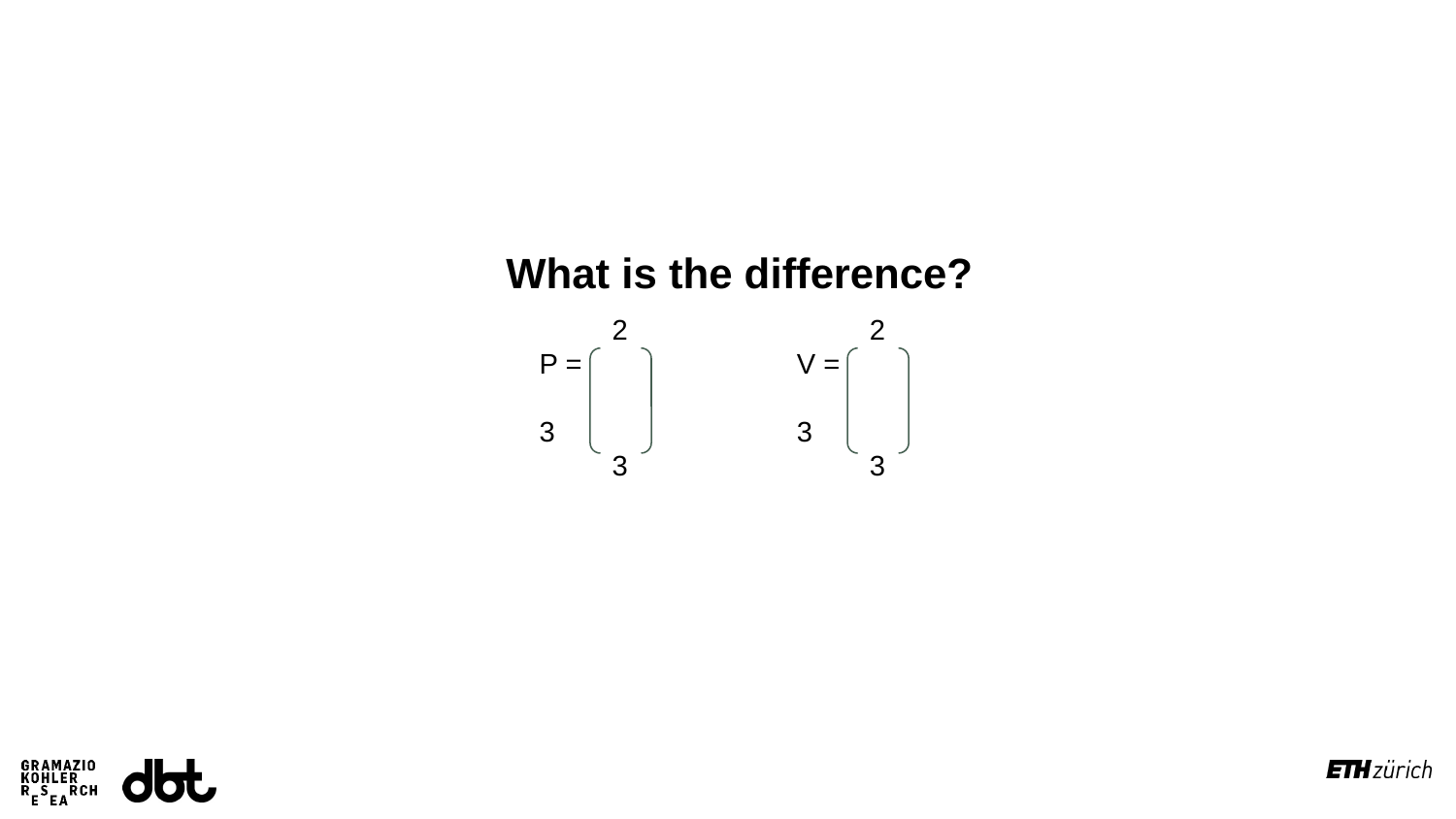

What is the difference?
2
P = 	3
3

2
V = 	3
3